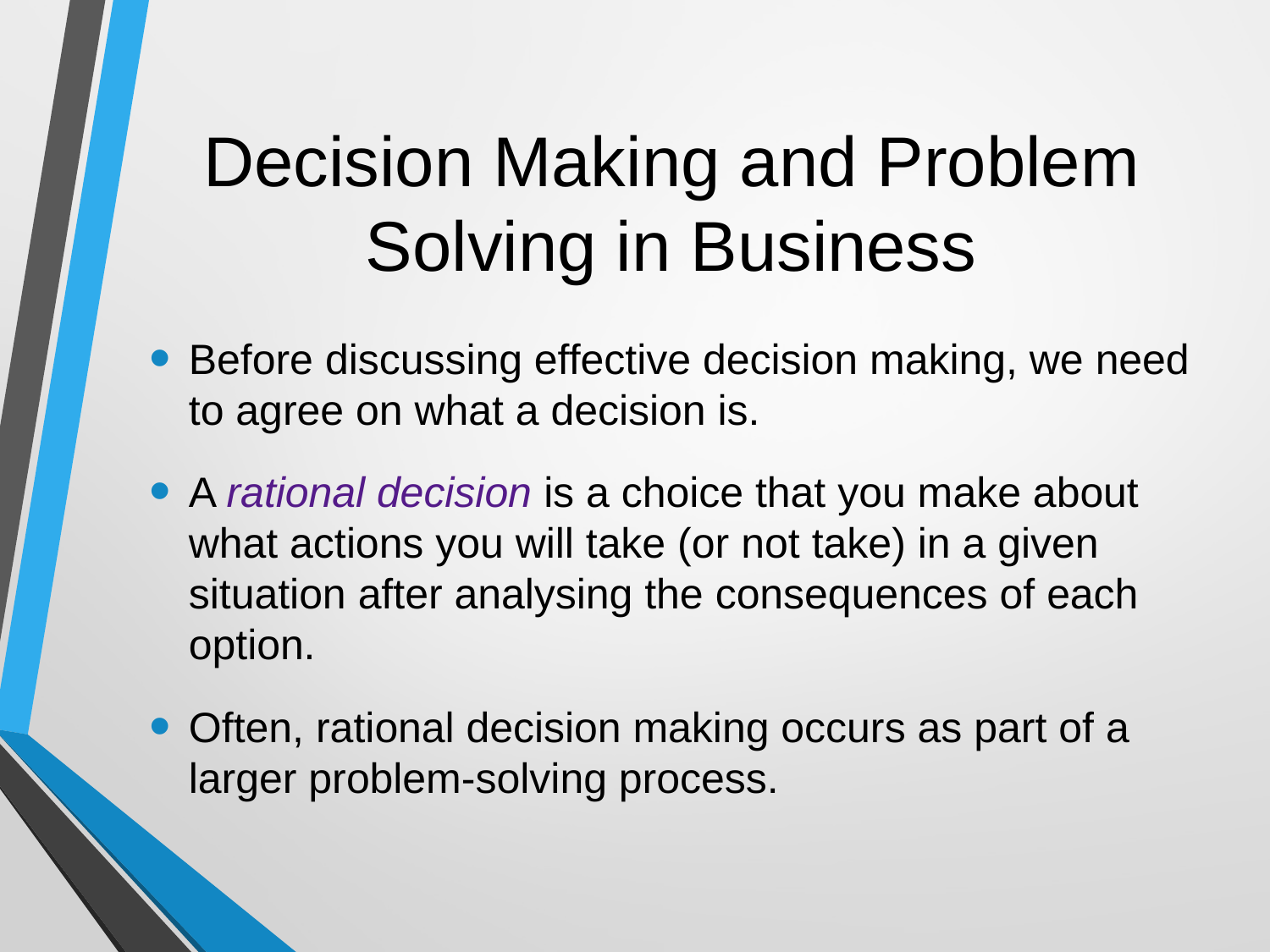

# Decision Making and Problem Solving in Business
Before discussing effective decision making, we need to agree on what a decision is.
A rational decision is a choice that you make about what actions you will take (or not take) in a given situation after analysing the consequences of each option.
Often, rational decision making occurs as part of a larger problem-solving process.